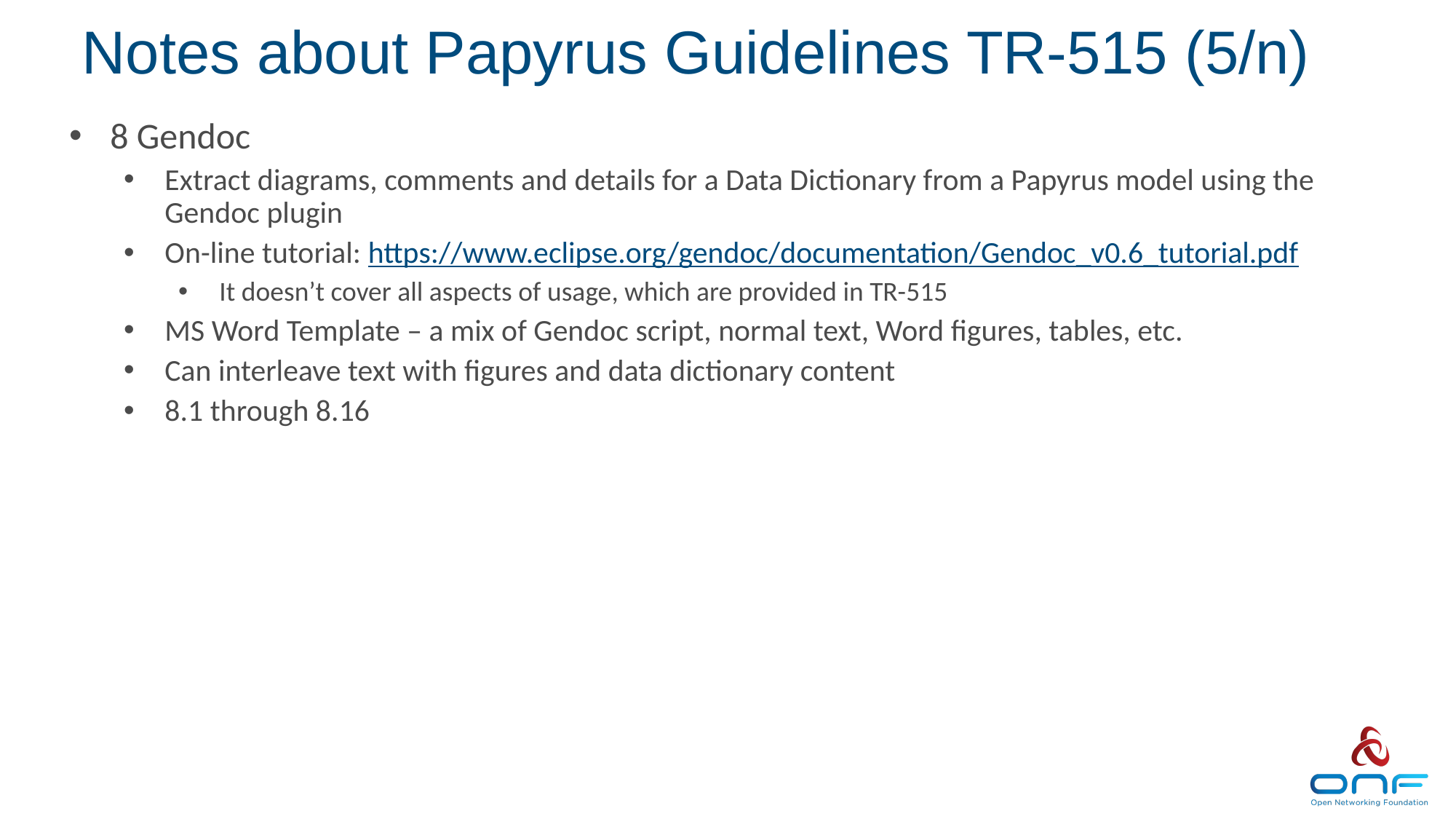

# Notes about Papyrus Guidelines TR-515 (5/n)
8 Gendoc
Extract diagrams, comments and details for a Data Dictionary from a Papyrus model using the Gendoc plugin
On-line tutorial: https://www.eclipse.org/gendoc/documentation/Gendoc_v0.6_tutorial.pdf
It doesn’t cover all aspects of usage, which are provided in TR-515
MS Word Template – a mix of Gendoc script, normal text, Word figures, tables, etc.
Can interleave text with figures and data dictionary content
8.1 through 8.16